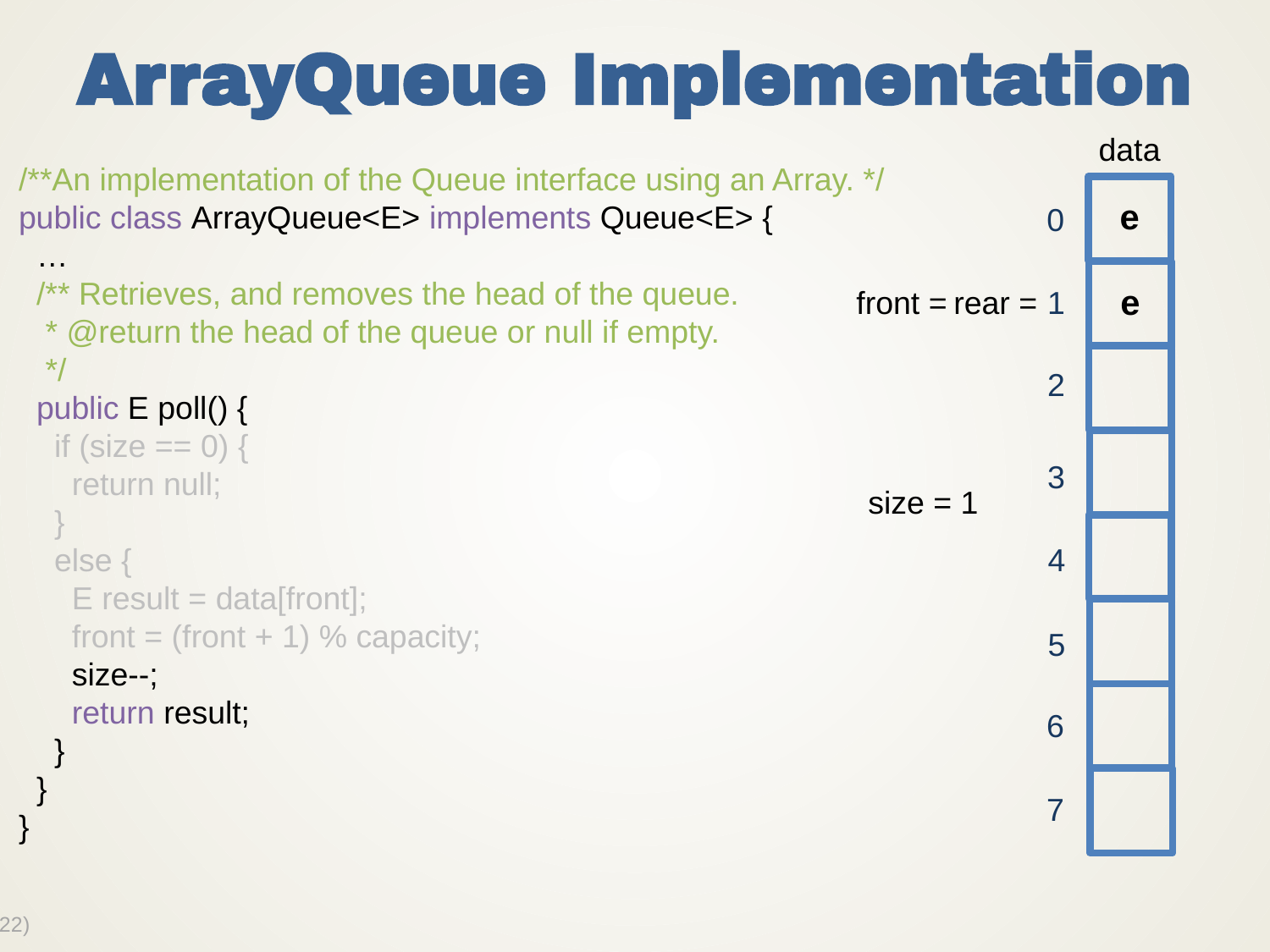

# ArrayQueue Implementation
data
/**An implementation of the Queue interface using an Array. */
public class ArrayQueue<E> implements Queue<E> {
  …
  /** Retrieves, and removes the head of the queue.
   * @return the head of the queue or null if empty.
   */
  public E poll() {
    if (size == 0) {
      return null;
    }
    else {
      E result = data[front];
      front = (front + 1) % capacity;
      size--;
      return result;
    }
  }
}

e
0
1
2
3
4
5
6
7
e

front =
rear =
size = 1